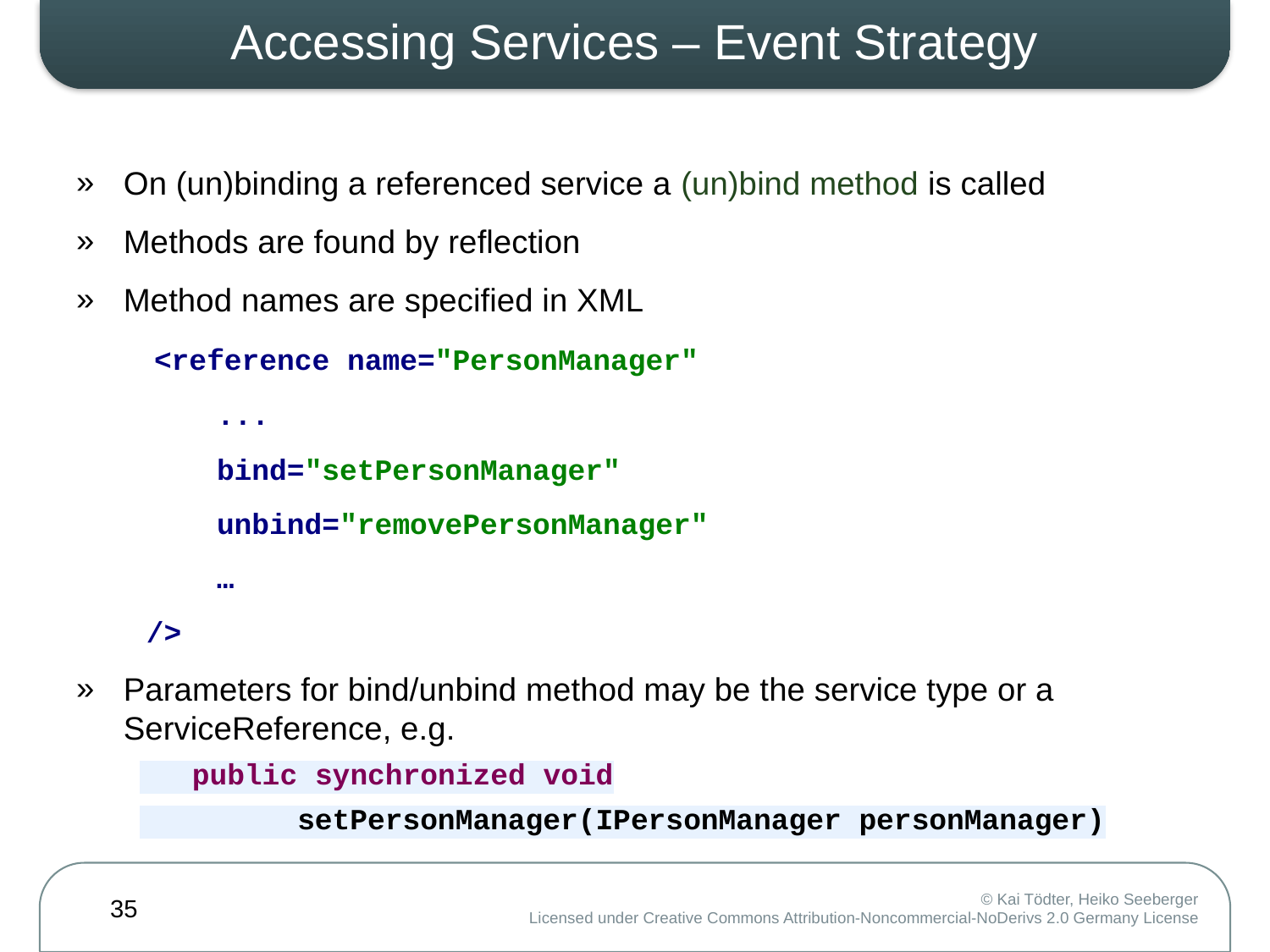

# Accessing Services – Event Strategy
On (un)binding a referenced service a (un)bind method is called
Methods are found by reflection
Method names are specified in XML
    <reference name="PersonManager"
        ...
        bind="setPersonManager"
        unbind="removePersonManager"
        …
    />
Parameters for bind/unbind method may be the service type or a ServiceReference, e.g.
   public synchronized void
         setPersonManager(IPersonManager personManager)
35